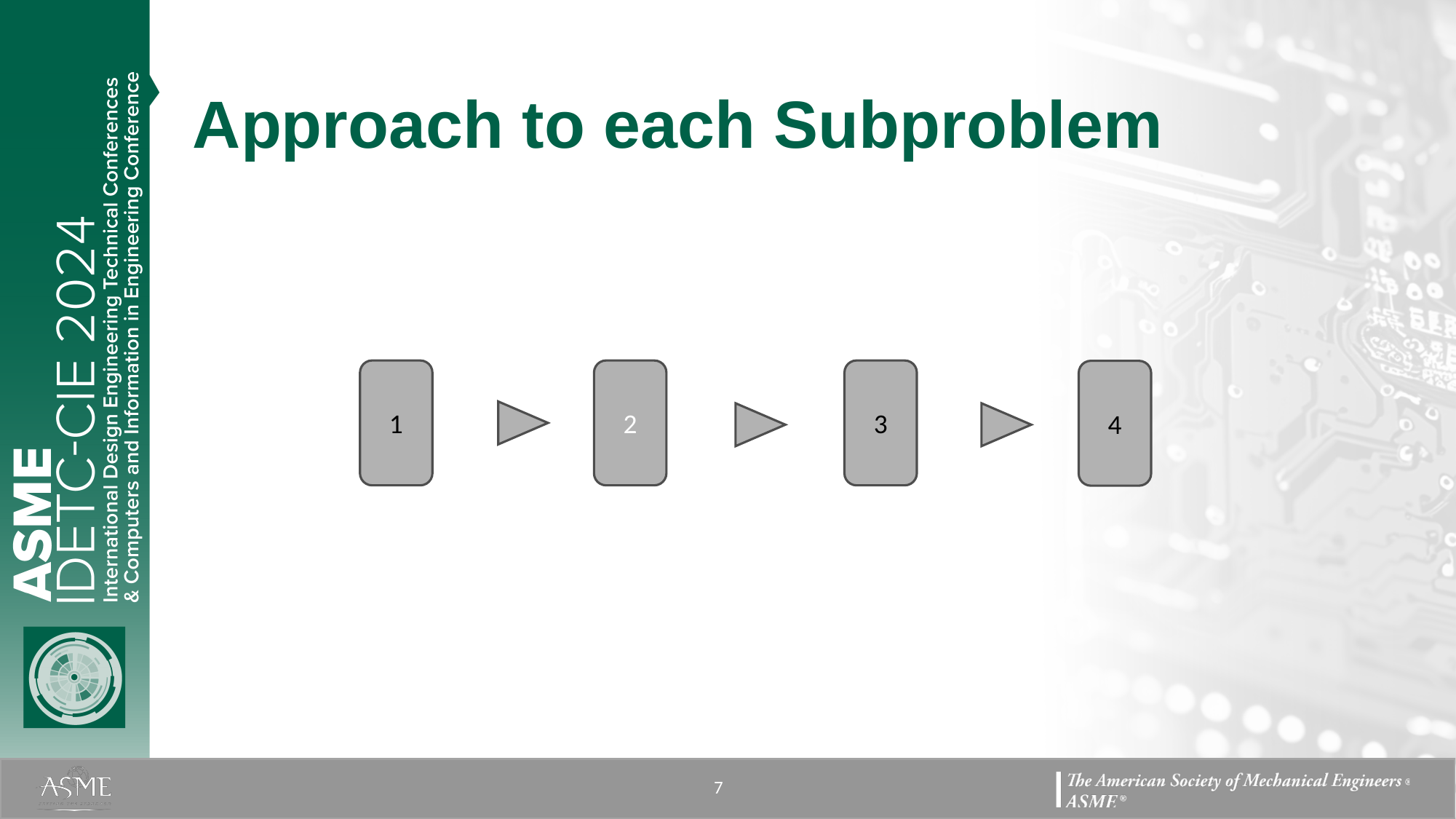

# Approach to each Subproblem
2
1
3
4